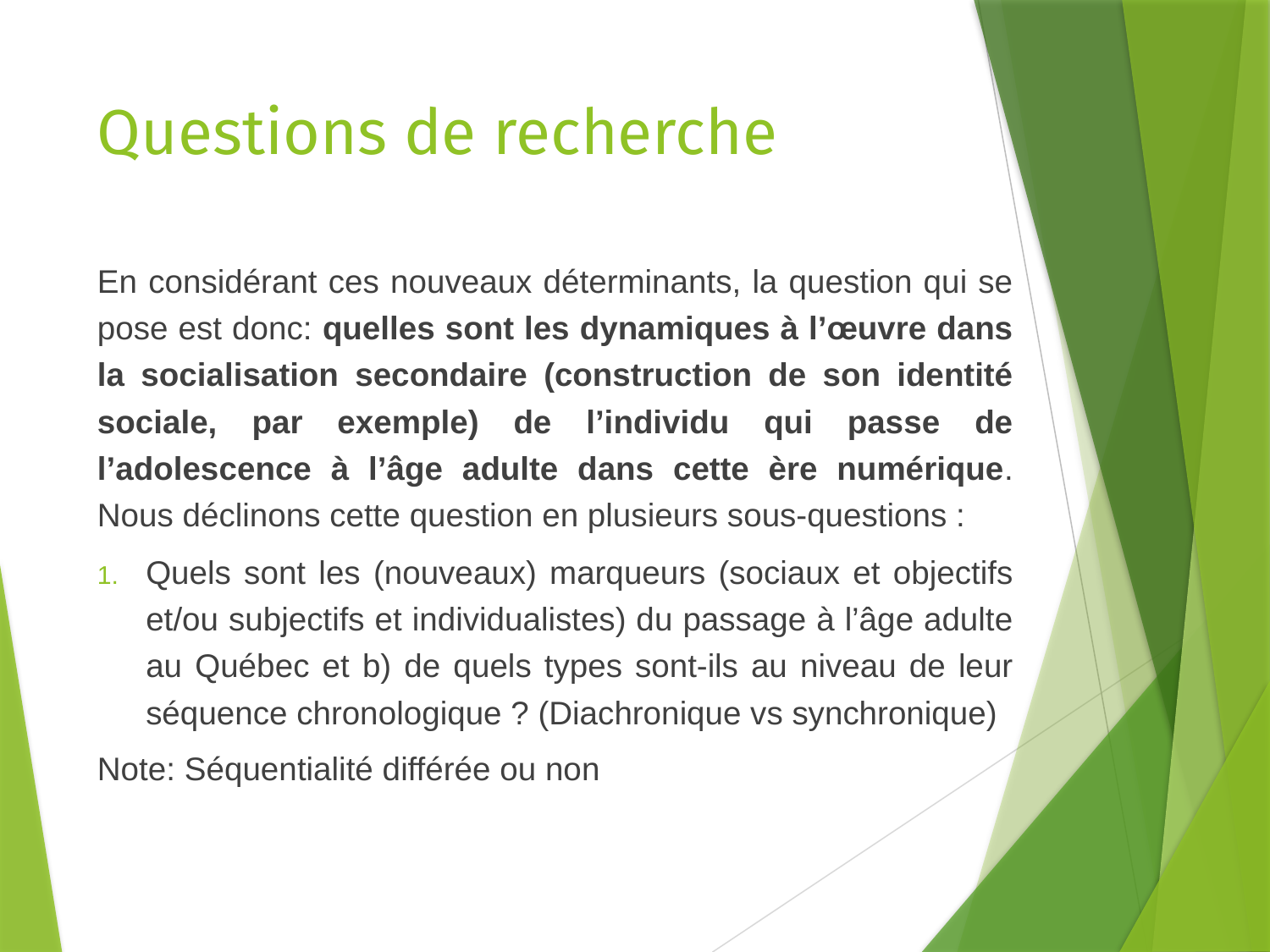

# Questions de recherche
En considérant ces nouveaux déterminants, la question qui se pose est donc: quelles sont les dynamiques à l’œuvre dans la socialisation secondaire (construction de son identité sociale, par exemple) de l’individu qui passe de l’adolescence à l’âge adulte dans cette ère numérique. Nous déclinons cette question en plusieurs sous-questions :
Quels sont les (nouveaux) marqueurs (sociaux et objectifs et/ou subjectifs et individualistes) du passage à l’âge adulte au Québec et b) de quels types sont-ils au niveau de leur séquence chronologique ? (Diachronique vs synchronique)
Note: Séquentialité différée ou non